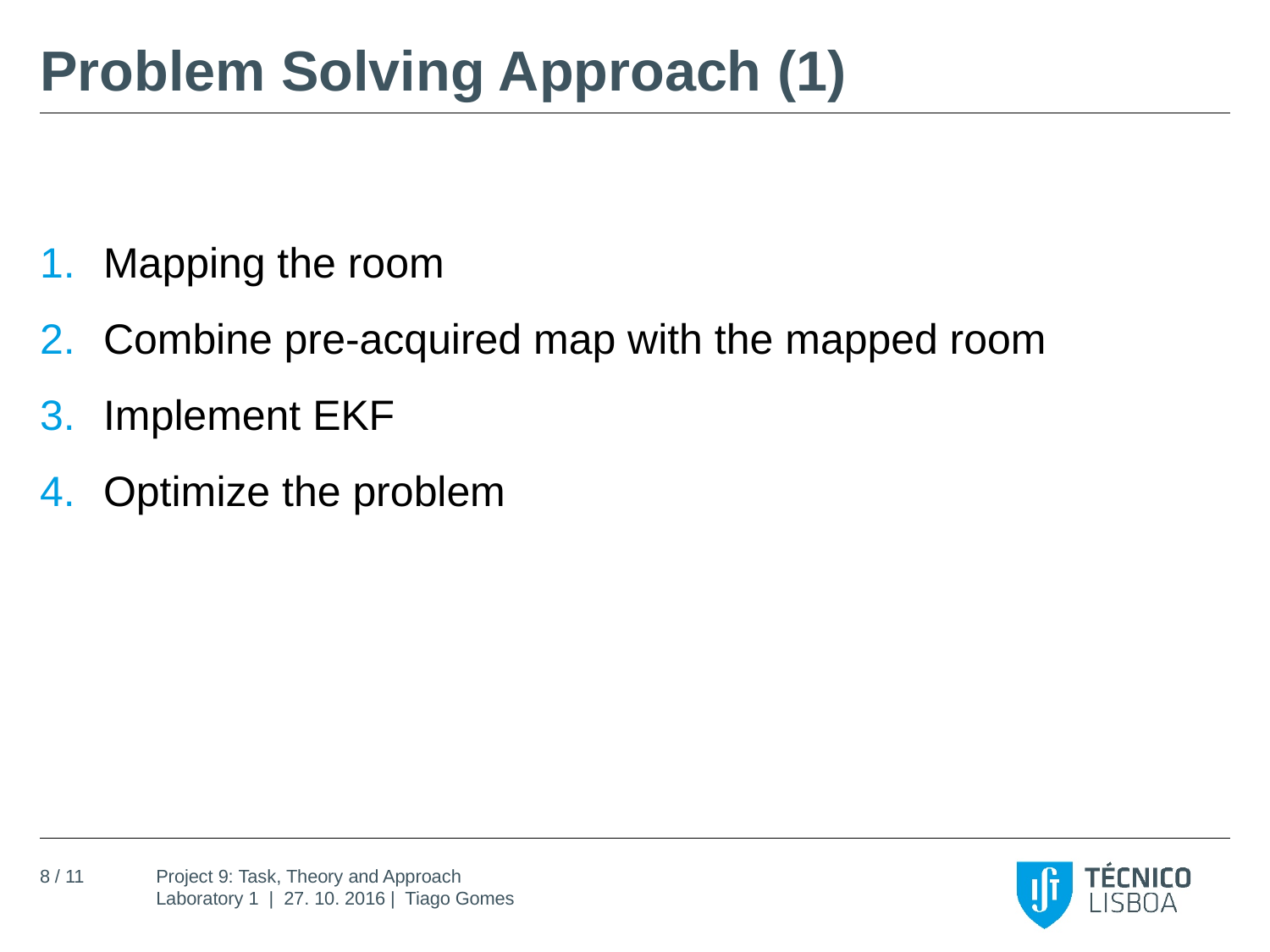

# Problem Solving Approach (1)
Mapping the room
Combine pre-acquired map with the mapped room
Implement EKF
Optimize the problem

8 / 11